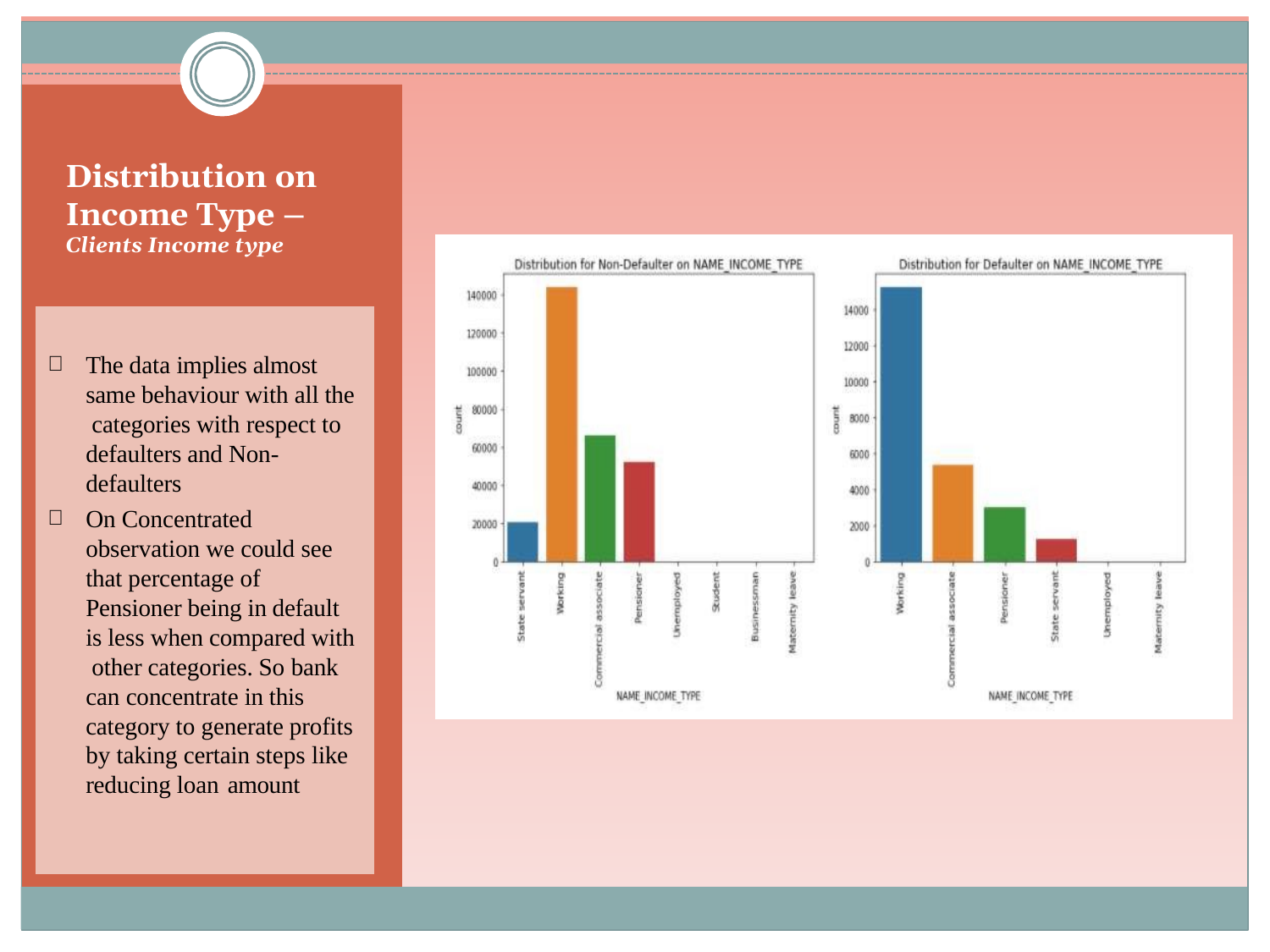

# Distribution on
Income Type –
Clients Income type

The data implies almost  same behaviour with all the  categories with respect to  defaulters and Non-  defaulters
On Concentrated  observation we could see  that percentage of  Pensioner being in default  is less when compared with  other categories. So bank  can concentrate in this  category to generate profits  by taking certain steps like  reducing loan amount